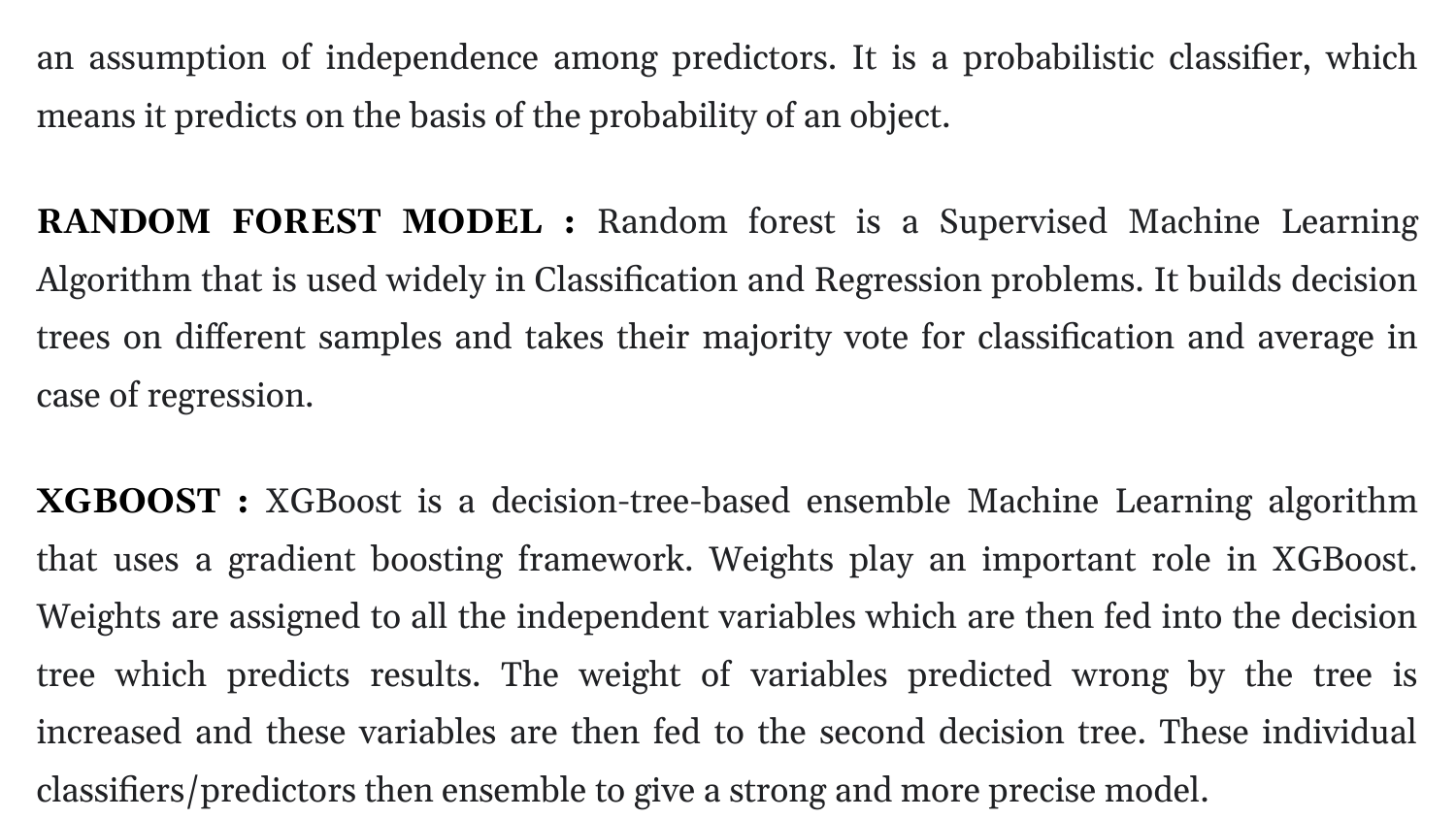

an assumption of independence among predictors. It is a probabilistic classifier, which means it predicts on the basis of the probability of an object.
RANDOM FOREST MODEL : Random forest is a Supervised Machine Learning Algorithm that is used widely in Classification and Regression problems. It builds decision trees on different samples and takes their majority vote for classification and average in case of regression.
XGBOOST : XGBoost is a decision-tree-based ensemble Machine Learning algorithm that uses a gradient boosting framework. Weights play an important role in XGBoost. Weights are assigned to all the independent variables which are then fed into the decision tree which predicts results. The weight of variables predicted wrong by the tree is increased and these variables are then fed to the second decision tree. These individual classifiers/predictors then ensemble to give a strong and more precise model.